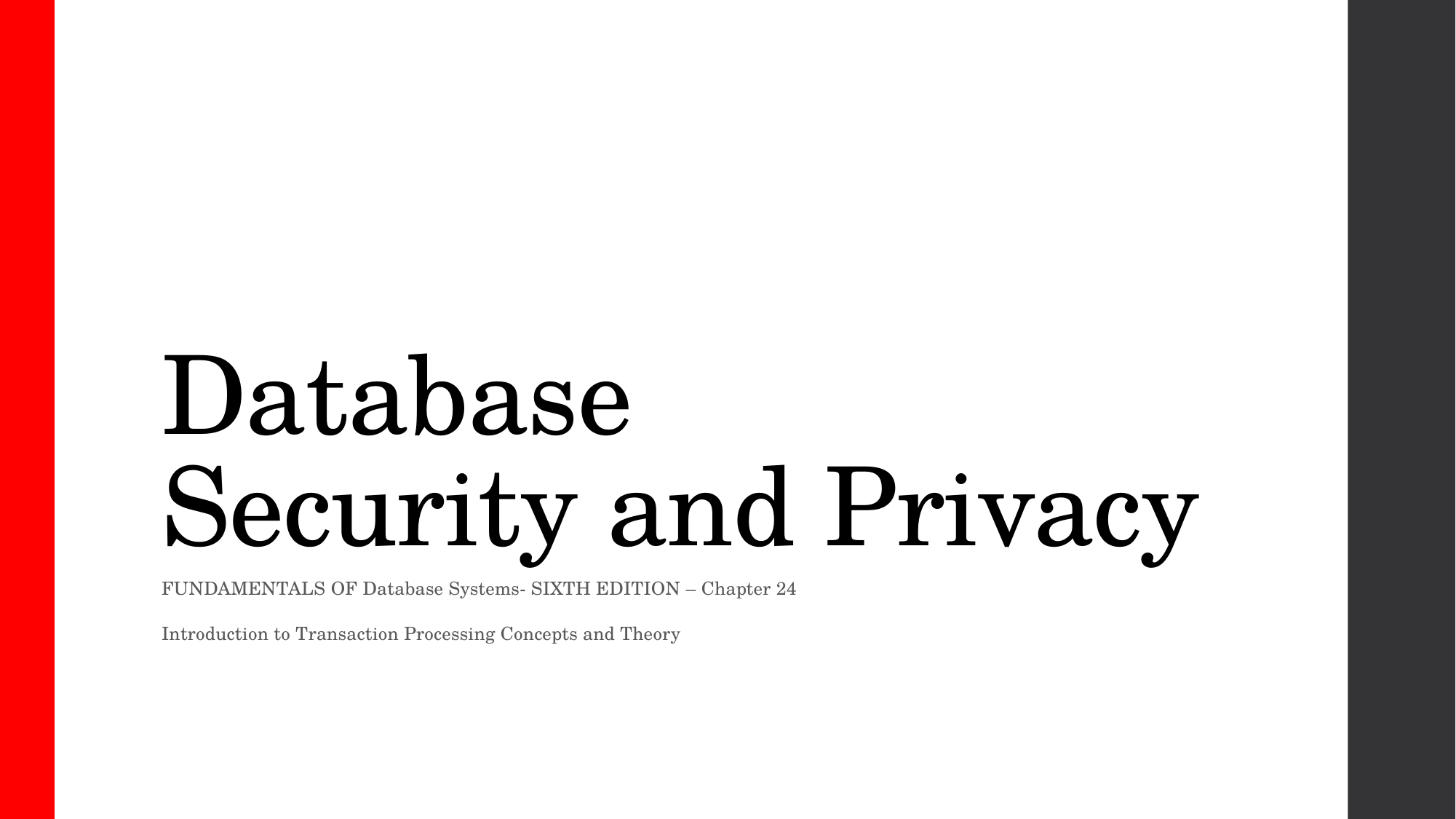

# Database Security and Privacy
FUNDAMENTALS OF Database Systems- SIXTH EDITION – Chapter 24
Introduction to Transaction Processing Concepts and Theory